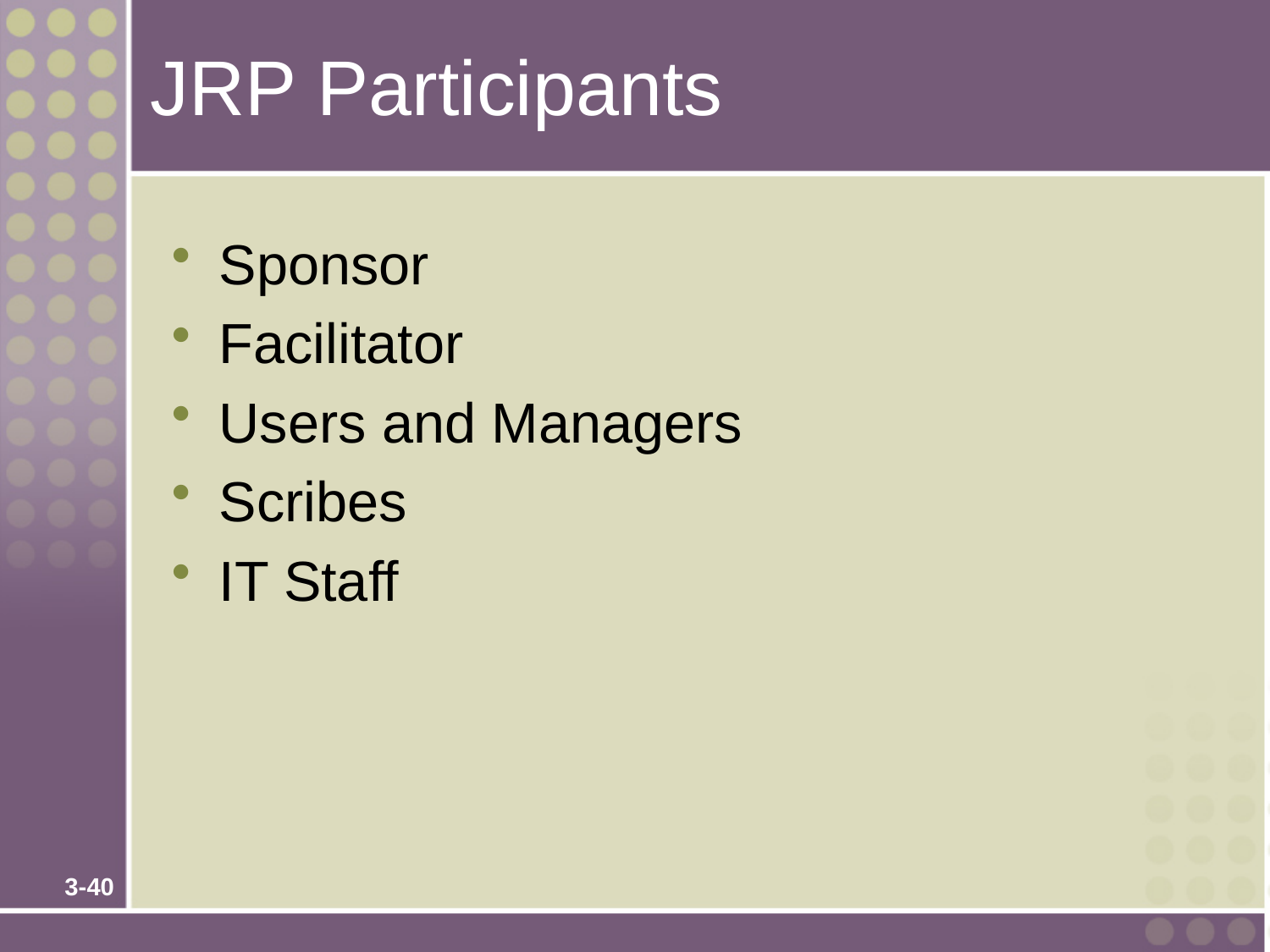

# JRP Participants
Sponsor
Facilitator
Users and Managers
Scribes
IT Staff
3-40